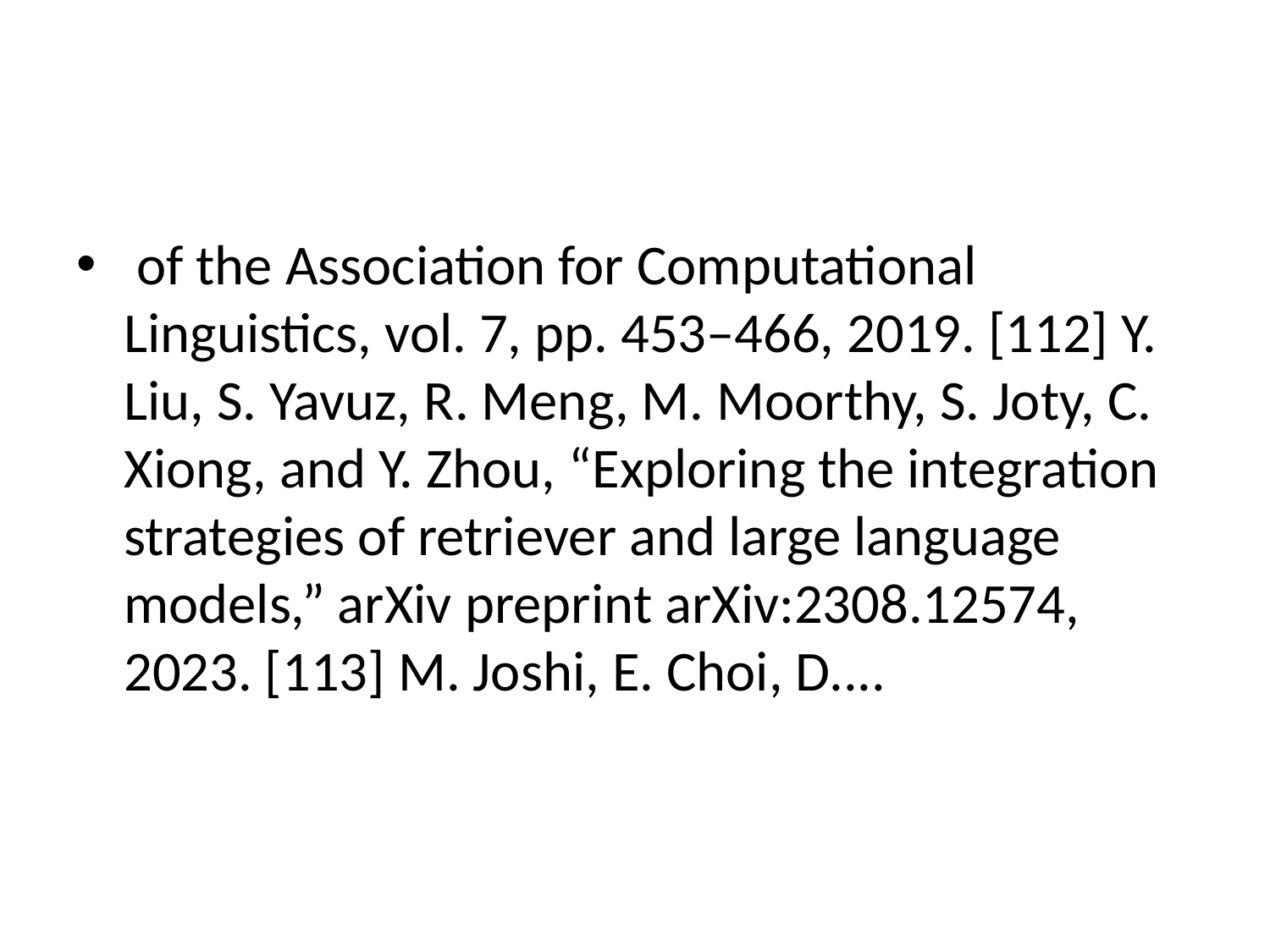

#
 of the Association for Computational Linguistics, vol. 7, pp. 453–466, 2019. [112] Y. Liu, S. Yavuz, R. Meng, M. Moorthy, S. Joty, C. Xiong, and Y. Zhou, “Exploring the integration strategies of retriever and large language models,” arXiv preprint arXiv:2308.12574, 2023. [113] M. Joshi, E. Choi, D....